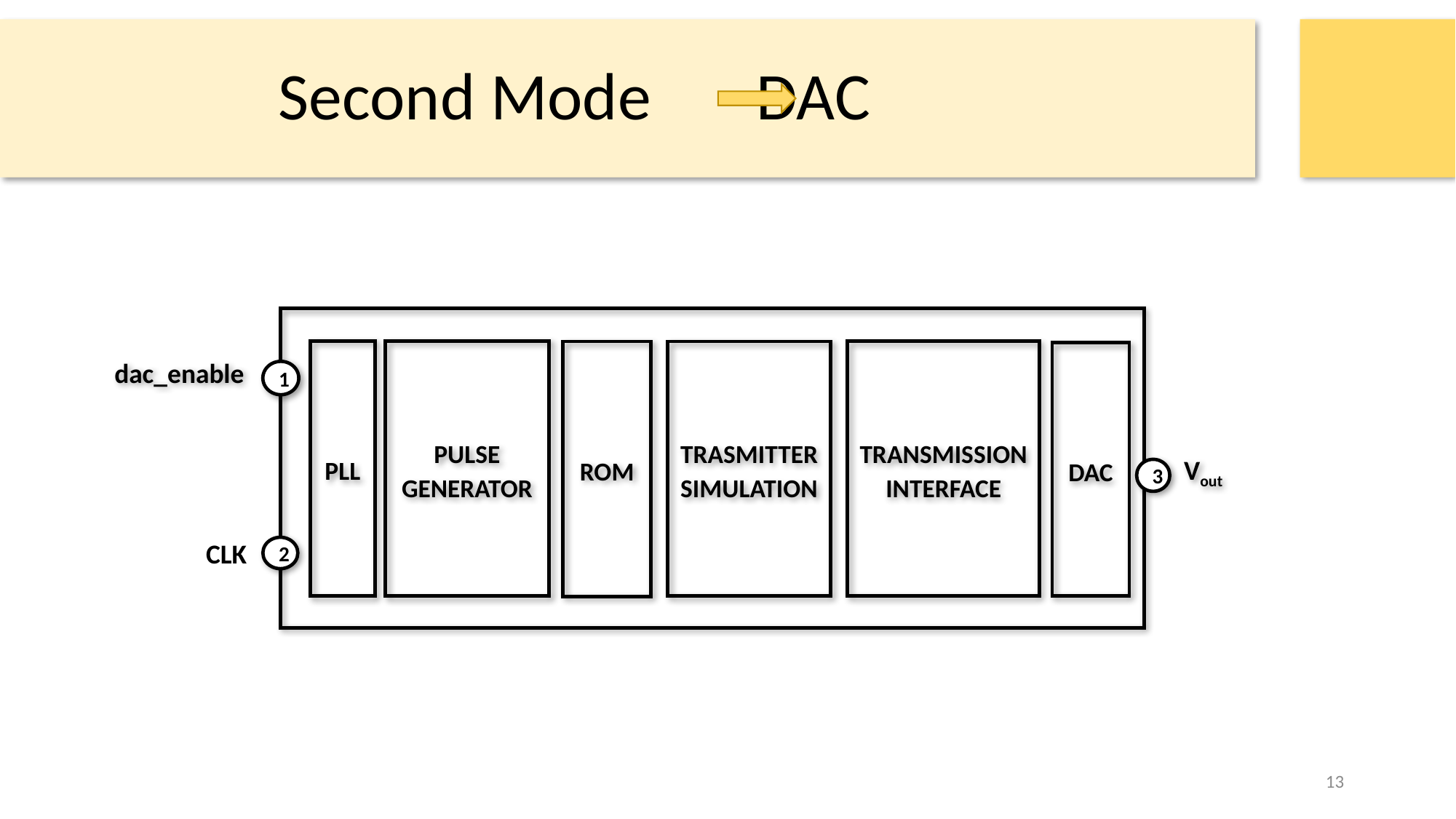

# Second Mode       DAC

PLL
PULSE GENERATOR
TRANSMISSION INTERFACE
ROM
TRASMITTER SIMULATION
DAC
dac_enable
1
Vout
3
CLK
2
13